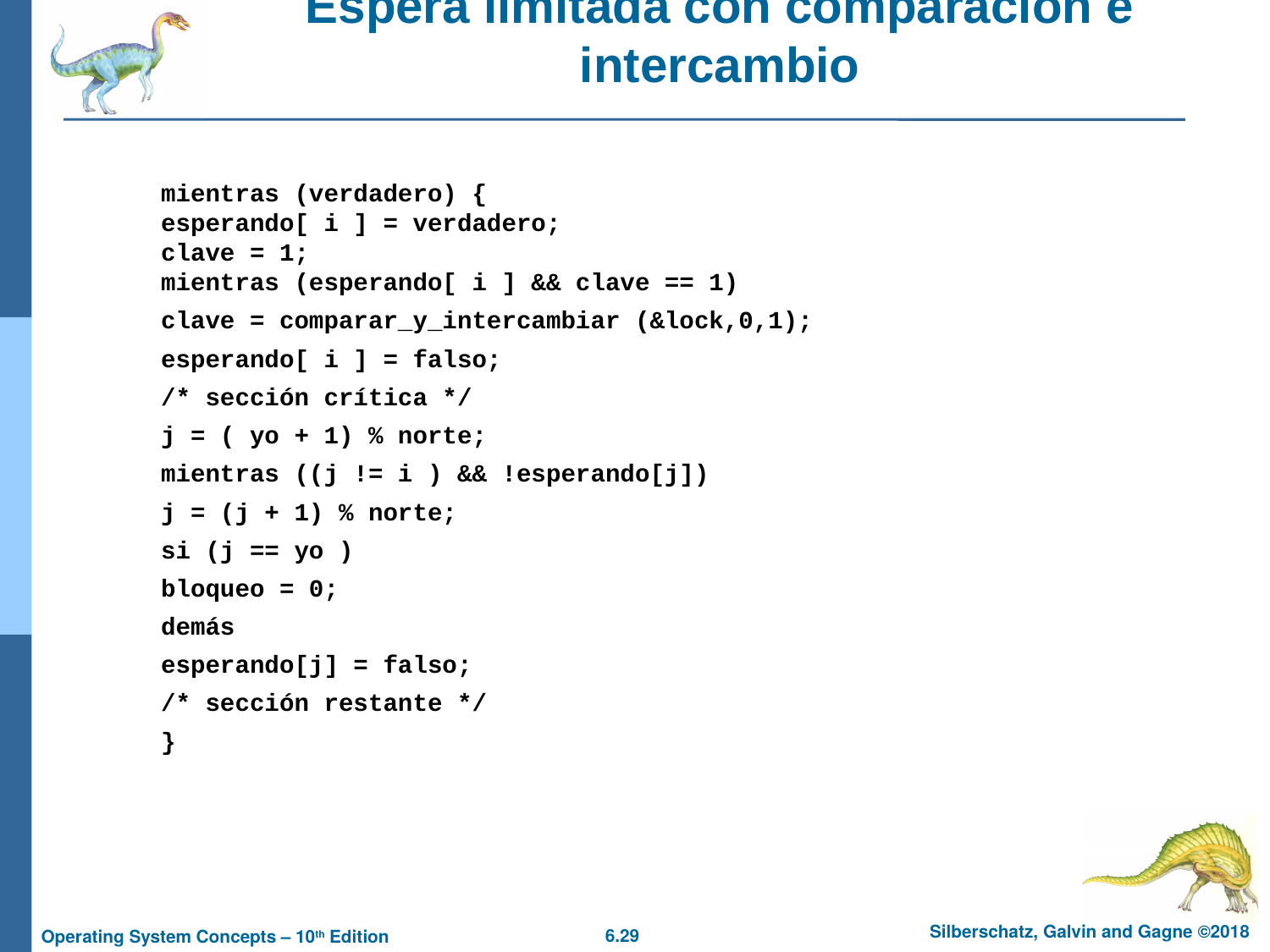

# Espera limitada con comparación e intercambio
mientras (verdadero) {
esperando[ i ] = verdadero;
clave = 1;
mientras (esperando[ i ] && clave == 1)
clave = comparar_y_intercambiar (&lock,0,1);
esperando[ i ] = falso;
/* sección crítica */
j = ( yo + 1) % norte;
mientras ((j != i ) && !esperando[j])
j = (j + 1) % norte;
si (j == yo )
bloqueo = 0;
demás
esperando[j] = falso;
/* sección restante */
}